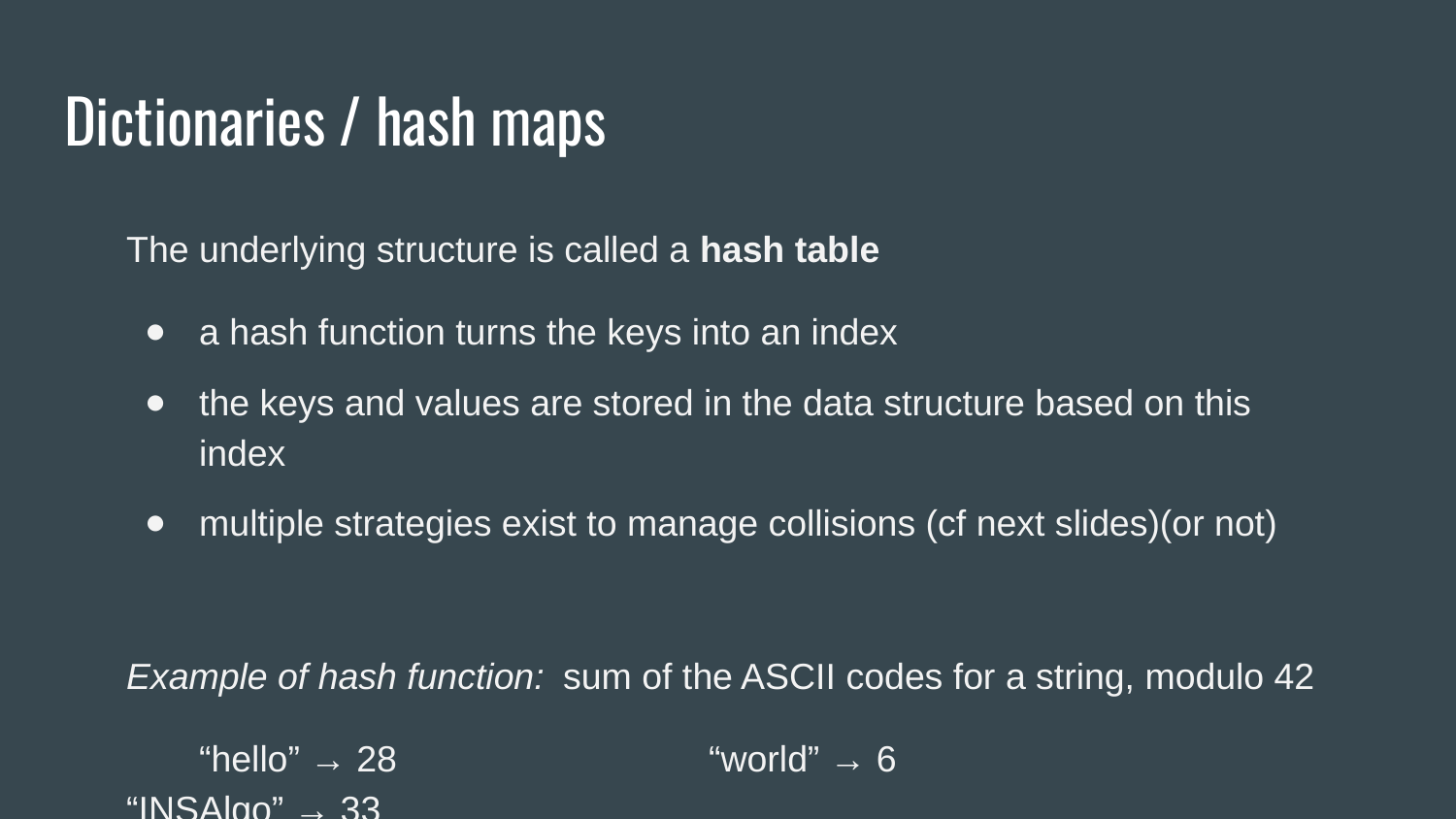

# Dictionaries / hash maps
The underlying structure is called a hash table
a hash function turns the keys into an index
the keys and values are stored in the data structure based on this index
multiple strategies exist to manage collisions (cf next slides)(or not)

Example of hash function:	sum of the ASCII codes for a string, modulo 42
“hello” → 28			“world” → 6			“INSAlgo” → 33